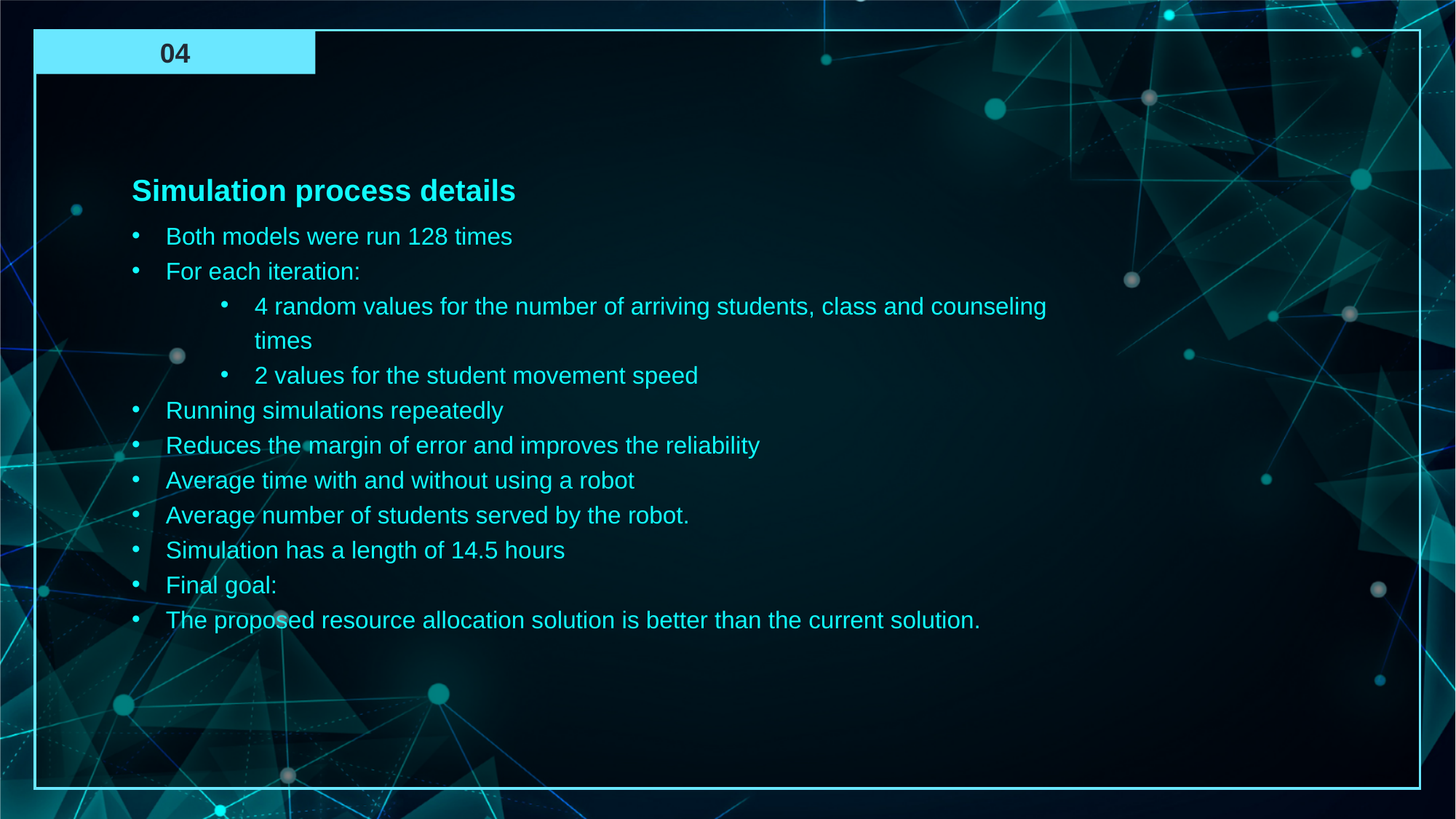

04
Simulation process details
Both models were run 128 times
For each iteration:
4 random values for the number of arriving students, class and counseling times
2 values for the student movement speed
Running simulations repeatedly
Reduces the margin of error and improves the reliability
Average time with and without using a robot
Average number of students served by the robot.
Simulation has a length of 14.5 hours
Final goal:
The proposed resource allocation solution is better than the current solution.